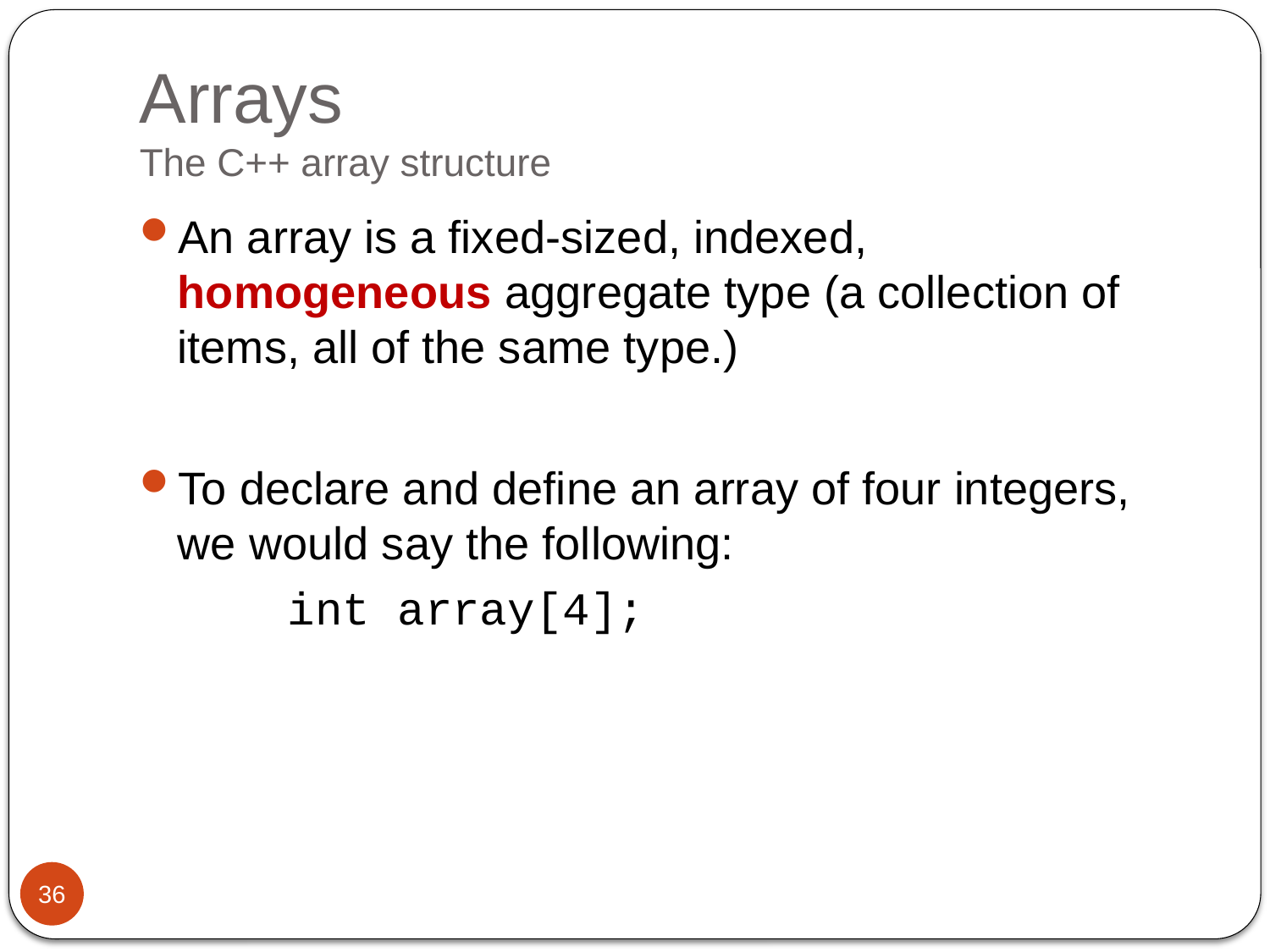

# Arrays The C++ array structure
An array is a fixed-sized, indexed, homogeneous aggregate type (a collection of items, all of the same type.)

To declare and define an array of four integers, we would say the following:
	    int array[4];
36